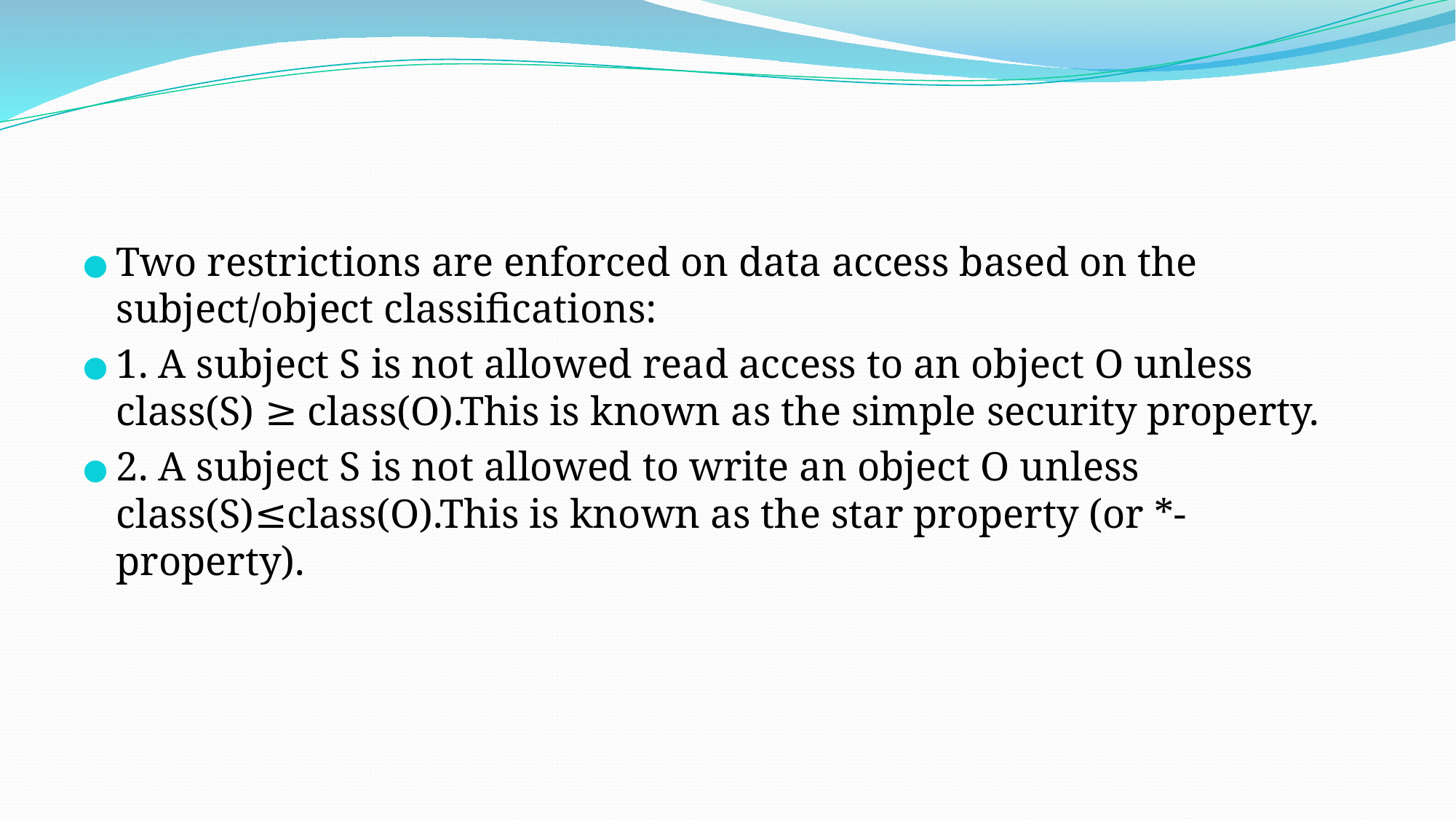

#
Two restrictions are enforced on data access based on the subject/object classifications:
1. A subject S is not allowed read access to an object O unless class(S) ≥ class(O).This is known as the simple security property.
2. A subject S is not allowed to write an object O unless class(S)≤class(O).This is known as the star property (or *-property).